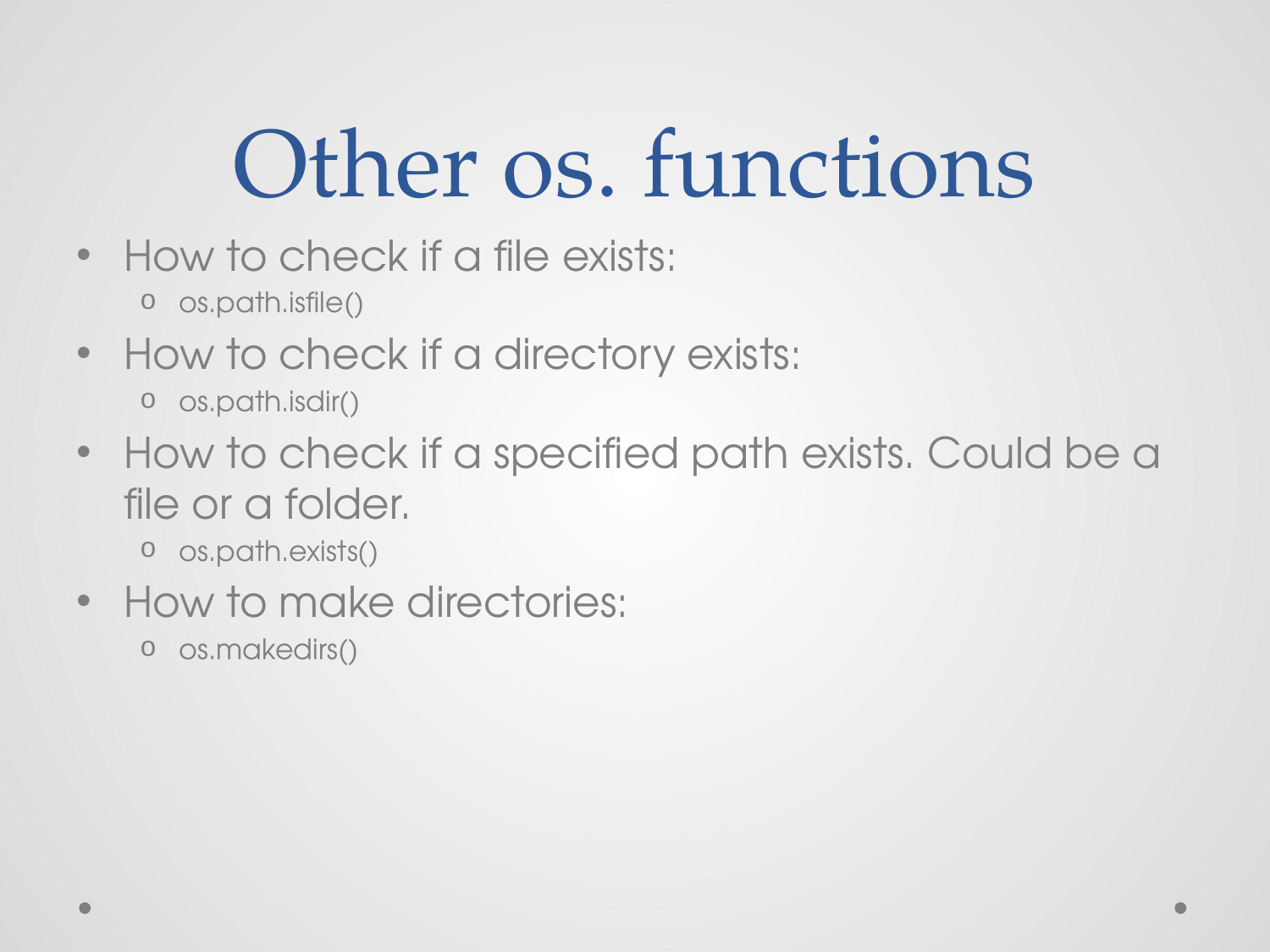

# Other os. functions
How to check if a file exists:
os.path.isfile()
How to check if a directory exists:
os.path.isdir()
How to check if a specified path exists. Could be a file or a folder.
os.path.exists()
How to make directories:
os.makedirs()